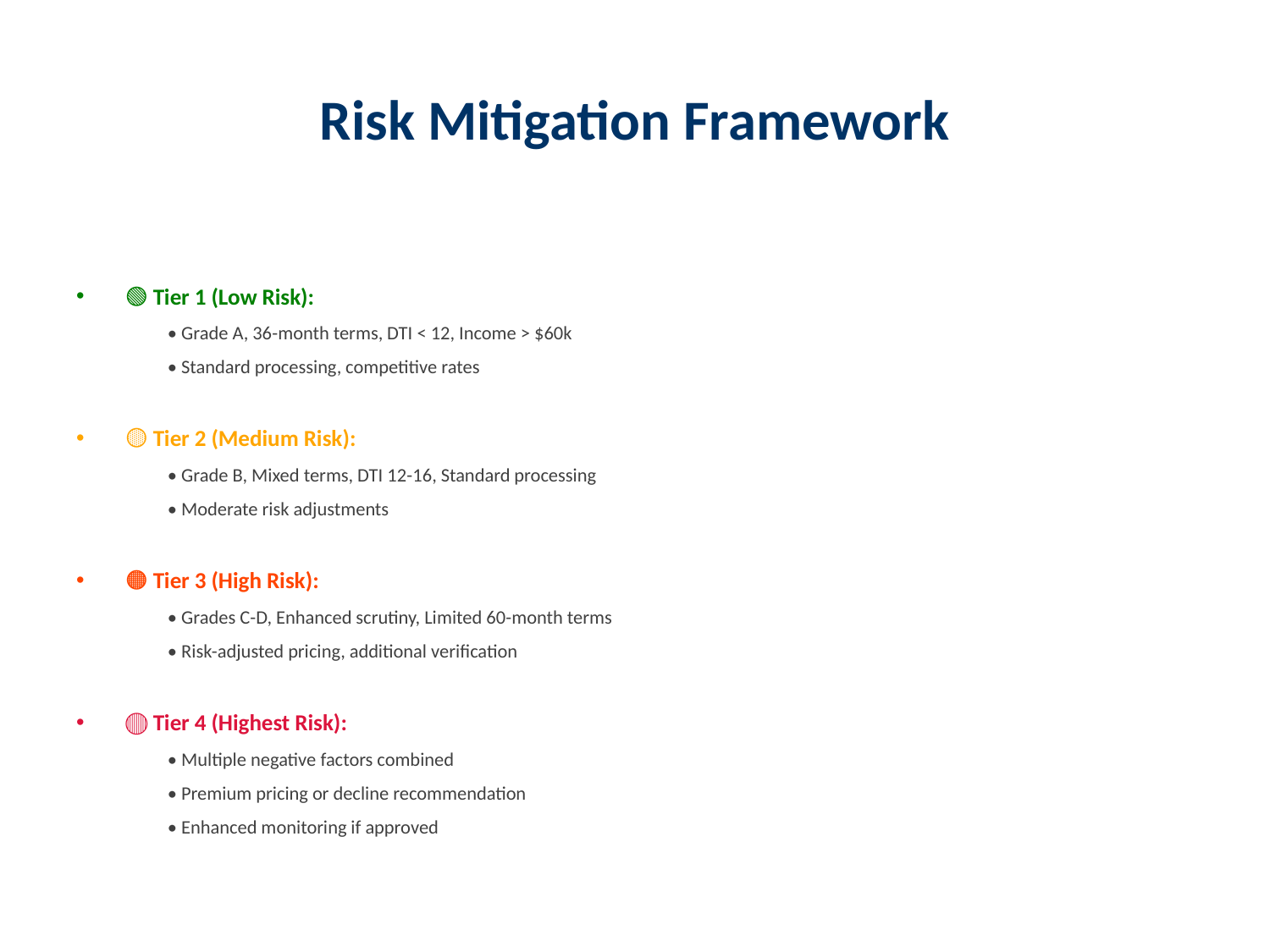

# Risk Mitigation Framework

🟢 Tier 1 (Low Risk):
	• Grade A, 36-month terms, DTI < 12, Income > $60k
	• Standard processing, competitive rates

🟡 Tier 2 (Medium Risk):
	• Grade B, Mixed terms, DTI 12-16, Standard processing
	• Moderate risk adjustments

🟠 Tier 3 (High Risk):
	• Grades C-D, Enhanced scrutiny, Limited 60-month terms
	• Risk-adjusted pricing, additional verification

🔴 Tier 4 (Highest Risk):
	• Multiple negative factors combined
	• Premium pricing or decline recommendation
	• Enhanced monitoring if approved